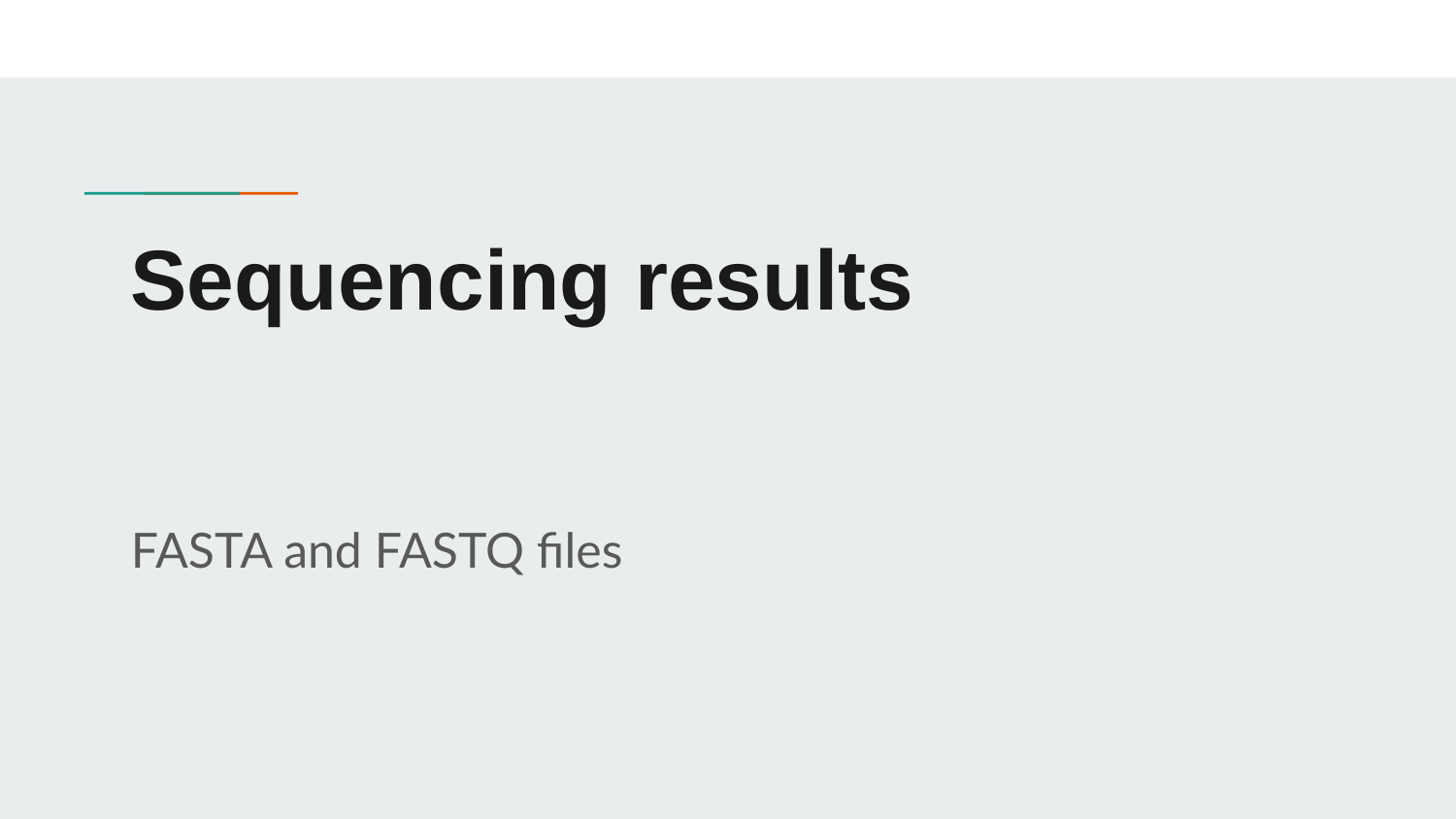

# Sequencing results
FASTA and FASTQ files